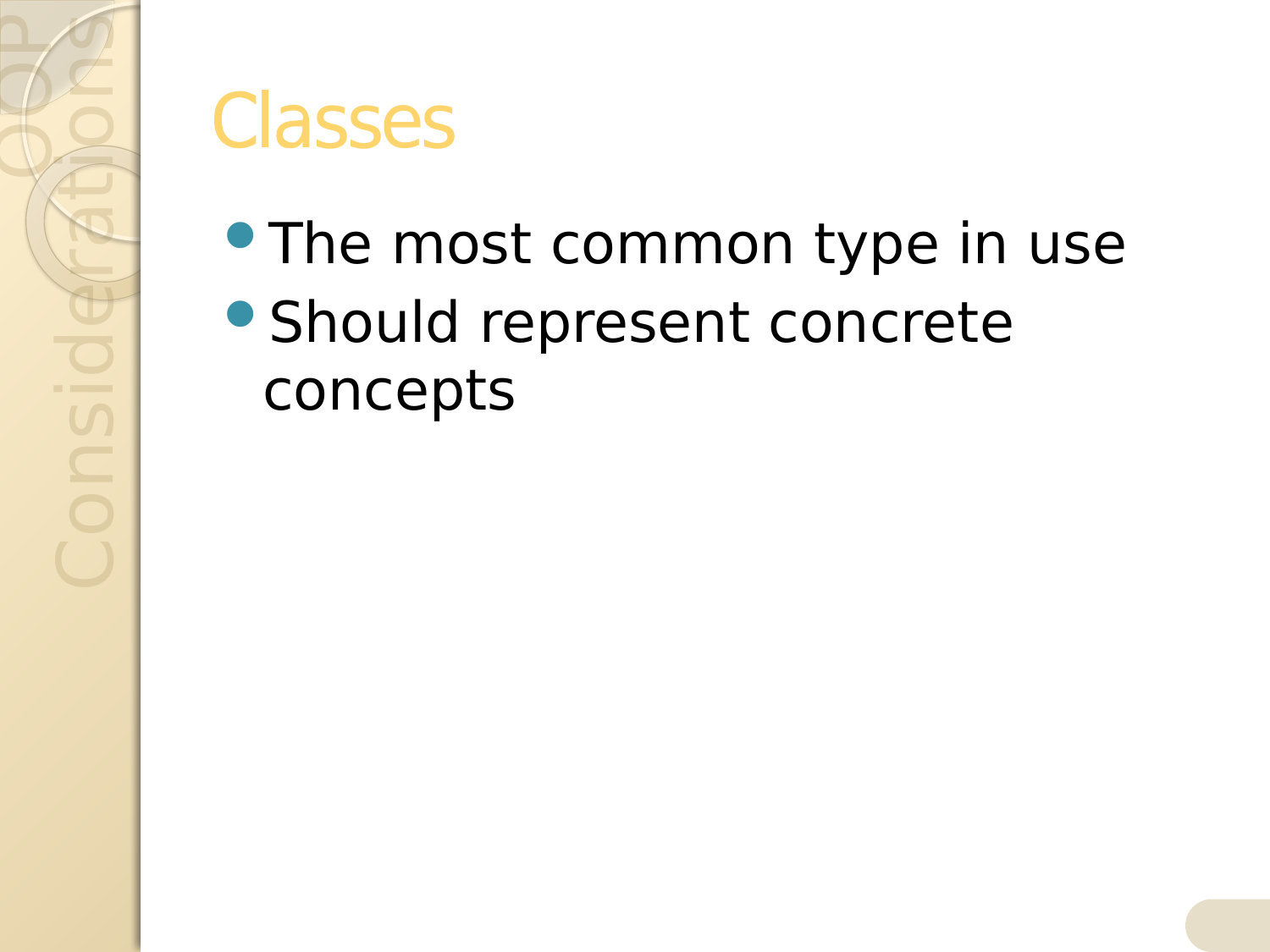

# Classes
The most common type in use
Should represent concrete concepts